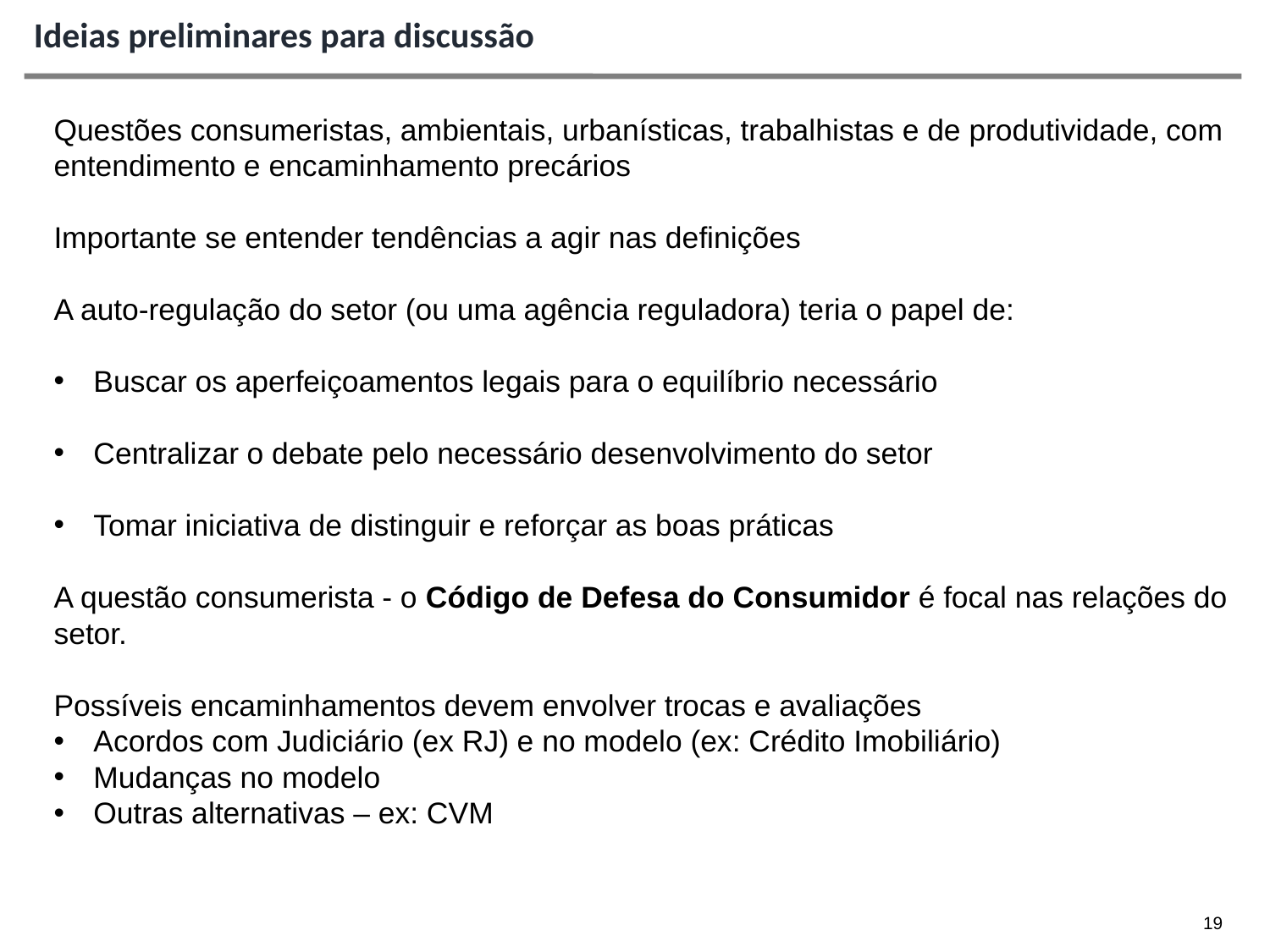

# Ideias preliminares para discussão

Questões consumeristas, ambientais, urbanísticas, trabalhistas e de produtividade, com entendimento e encaminhamento precários

Importante se entender tendências a agir nas definições

A auto-regulação do setor (ou uma agência reguladora) teria o papel de:

Buscar os aperfeiçoamentos legais para o equilíbrio necessário

Centralizar o debate pelo necessário desenvolvimento do setor

Tomar iniciativa de distinguir e reforçar as boas práticas

A questão consumerista - o Código de Defesa do Consumidor é focal nas relações do setor.

Possíveis encaminhamentos devem envolver trocas e avaliações
Acordos com Judiciário (ex RJ) e no modelo (ex: Crédito Imobiliário)
Mudanças no modelo
Outras alternativas – ex: CVM

19